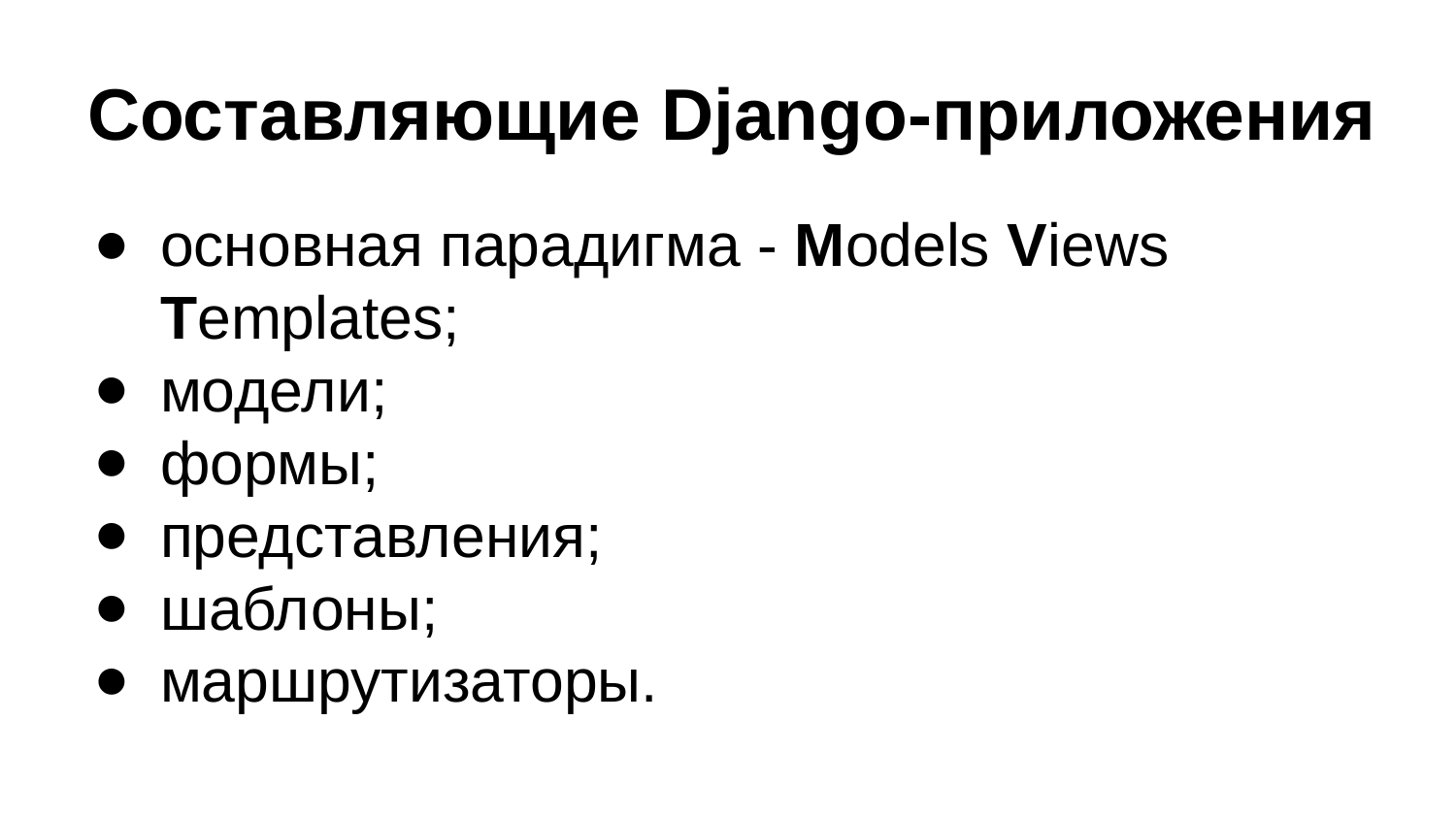

# Составляющие Django-приложения
основная парадигма - Models Views Templates;
модели;
формы;
представления;
шаблоны;
маршрутизаторы.